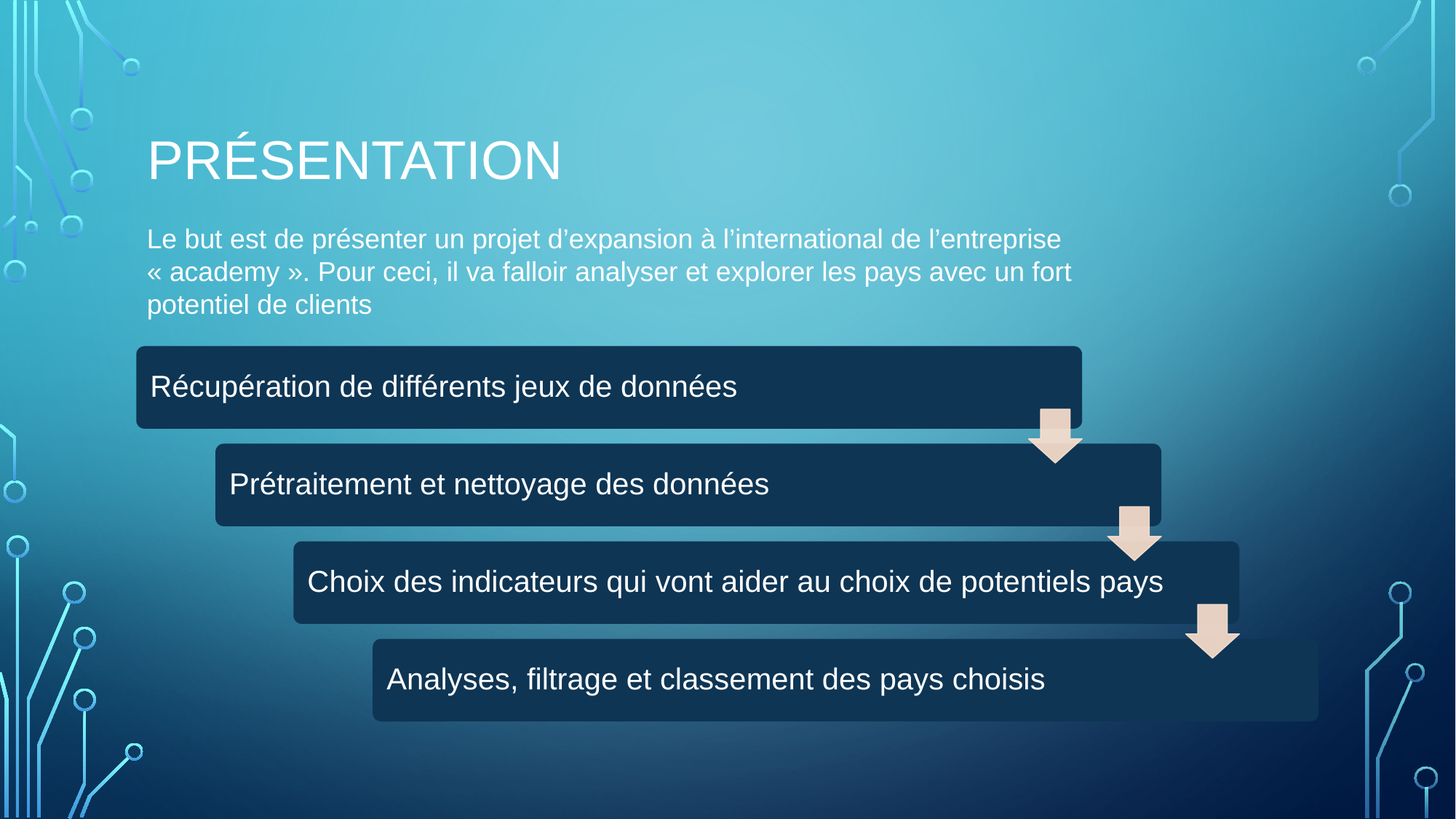

# Présentation
Le but est de présenter un projet d’expansion à l’international de l’entreprise « academy ». Pour ceci, il va falloir analyser et explorer les pays avec un fort potentiel de clients
Récupération de différents jeux de données
Prétraitement et nettoyage des données
Choix des indicateurs qui vont aider au choix de potentiels pays
Analyses, filtrage et classement des pays choisis